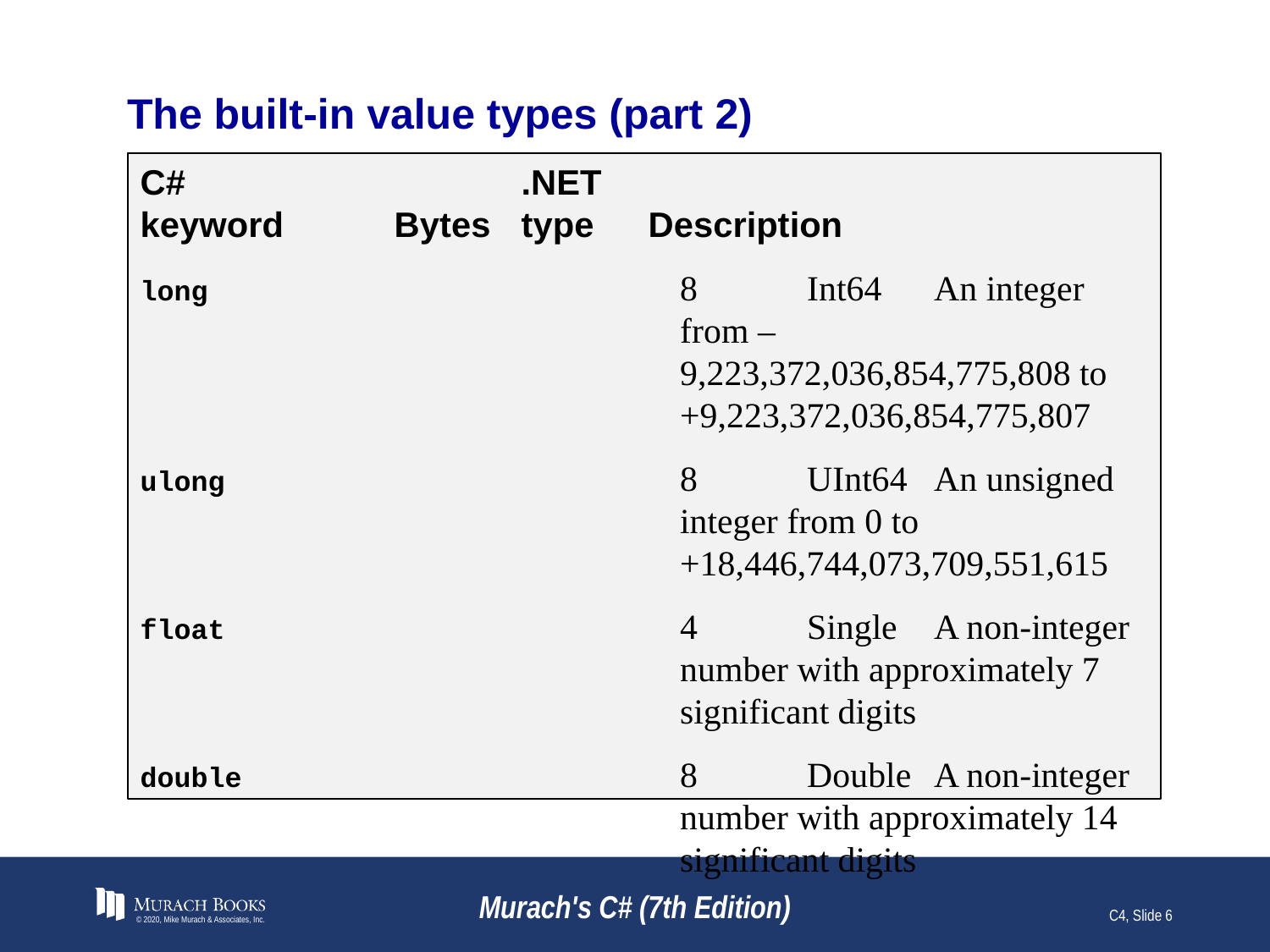

# The built-in value types (part 2)
C#			.NET
keyword	Bytes	type	Description
long	8	Int64	An integer from –9,223,372,036,854,775,808 to +9,223,372,036,854,775,807
ulong	8	UInt64	An unsigned integer from 0 to +18,446,744,073,709,551,615
float	4	Single	A non-integer number with approximately 7 significant digits
double	8	Double	A non-integer number with approximately 14 significant digits

© 2020, Mike Murach & Associates, Inc.
Murach's C# (7th Edition)

C4, Slide 6